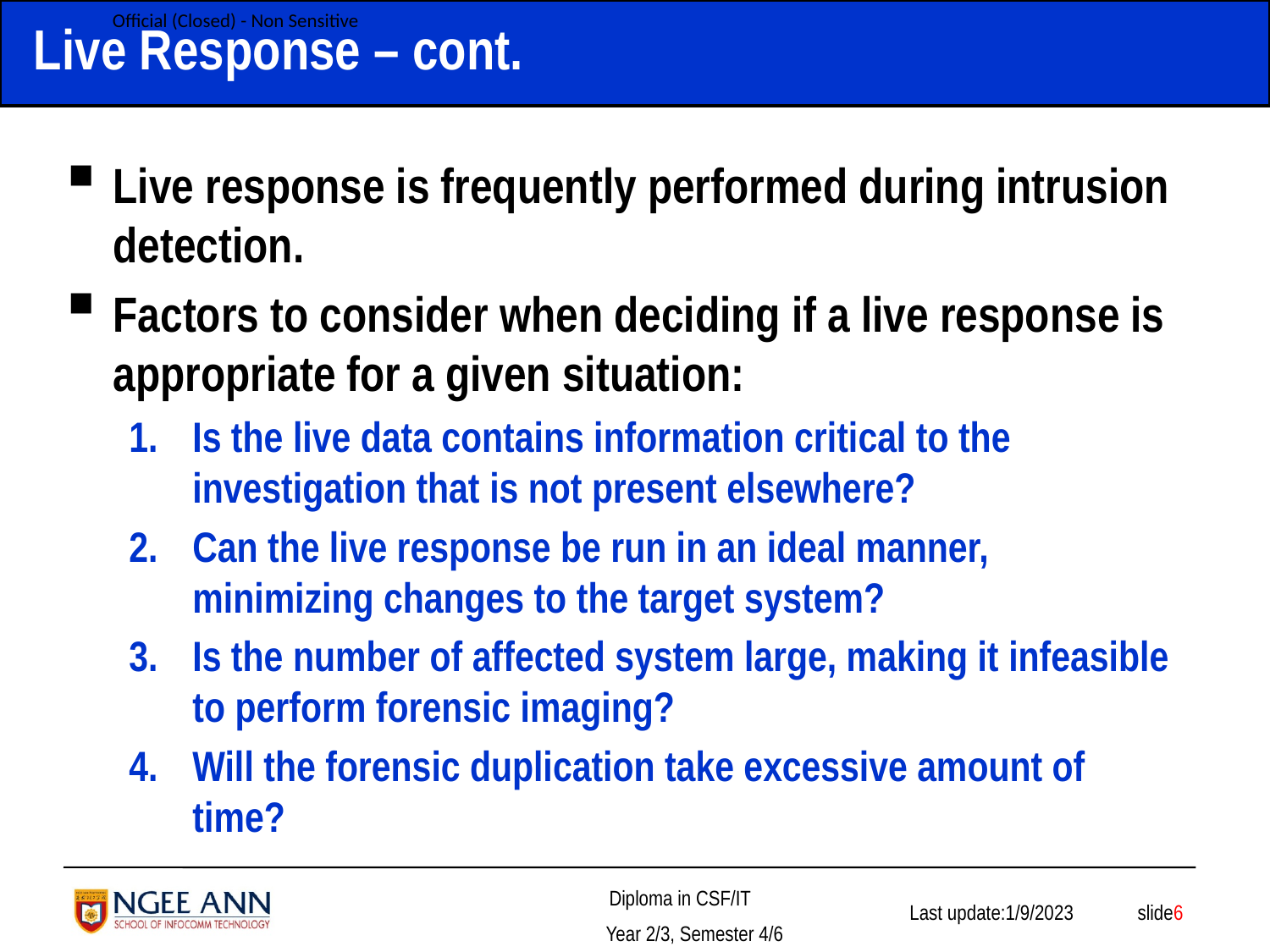

# Live Response – cont.
Live response is frequently performed during intrusion detection.
Factors to consider when deciding if a live response is appropriate for a given situation:
Is the live data contains information critical to the investigation that is not present elsewhere?
Can the live response be run in an ideal manner, minimizing changes to the target system?
Is the number of affected system large, making it infeasible to perform forensic imaging?
Will the forensic duplication take excessive amount of time?

    slide6